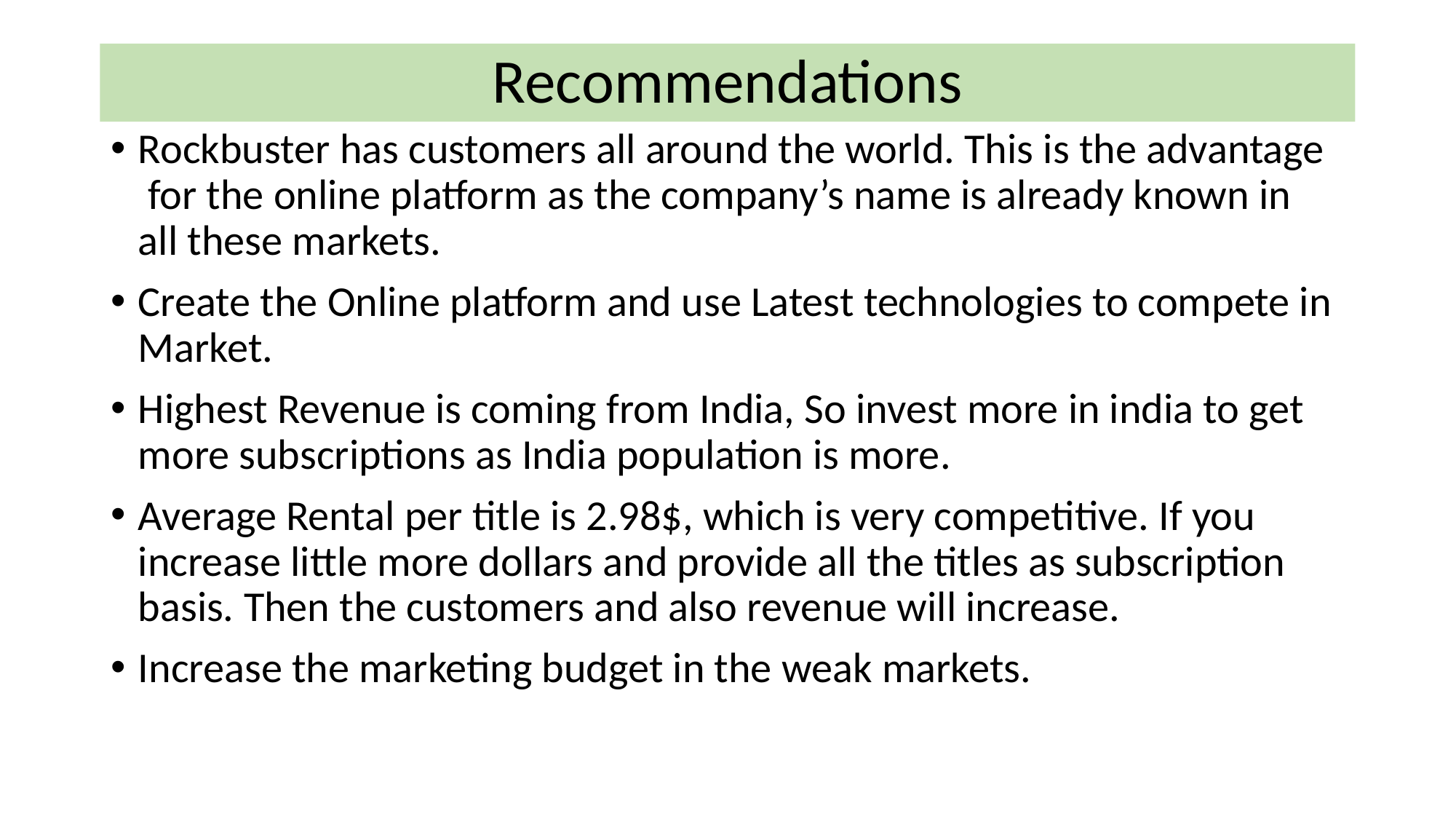

# Recommendations
Rockbuster has customers all around the world. This is the advantage  for the online platform as the company’s name is already known in all these markets.
Create the Online platform and use Latest technologies to compete in Market.
Highest Revenue is coming from India, So invest more in india to get more subscriptions as India population is more.
Average Rental per title is 2.98$, which is very competitive. If you increase little more dollars and provide all the titles as subscription basis. Then the customers and also revenue will increase.
Increase the marketing budget in the weak markets.